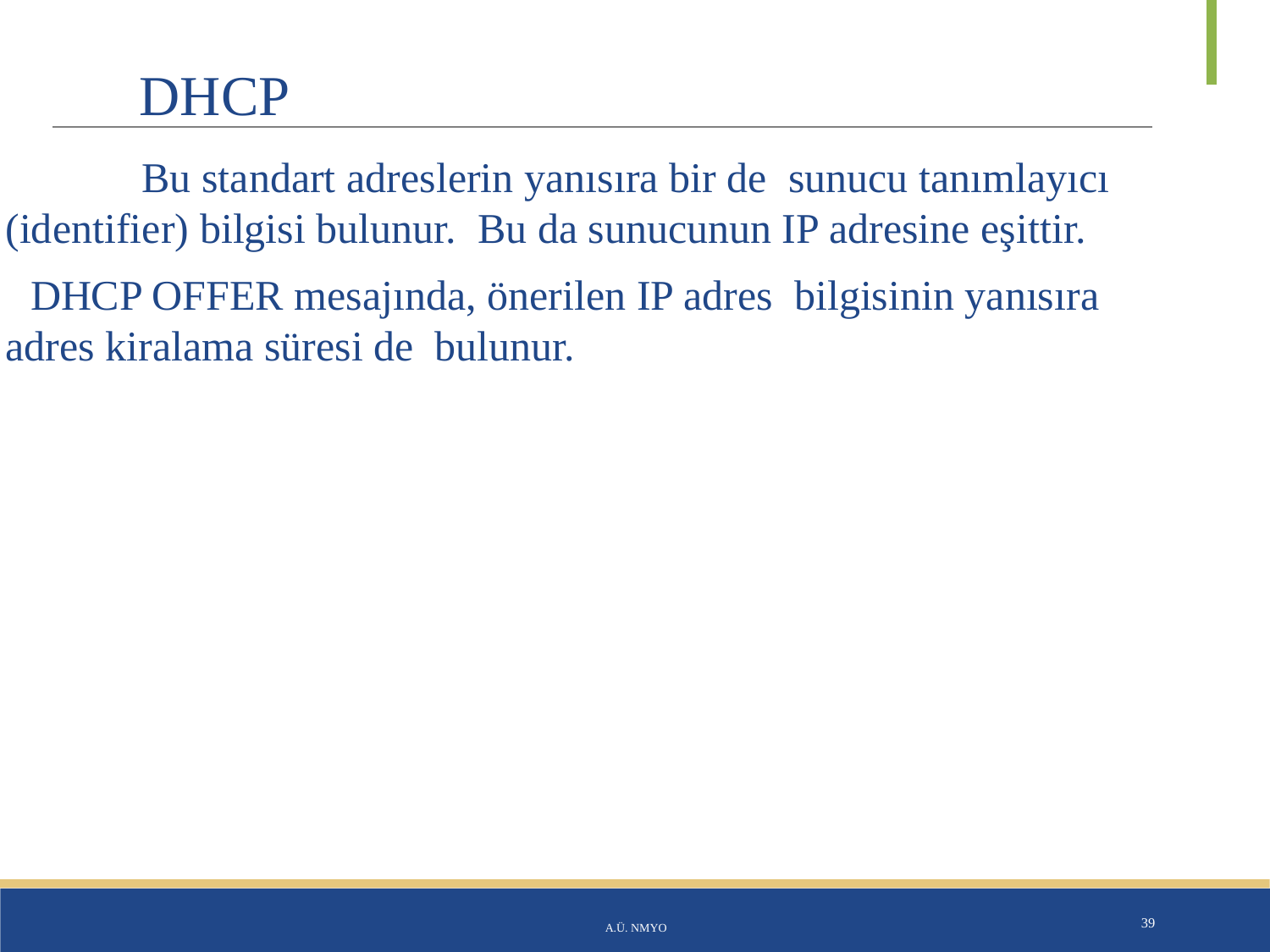

# DHCP
Bu standart adreslerin yanısıra bir de  sunucu tanımlayıcı (identifier) bilgisi bulunur.  Bu da sunucunun IP adresine eşittir.
DHCP OFFER mesajında, önerilen IP adres  bilgisinin yanısıra adres kiralama süresi de  bulunur.
A.Ü. NMYO
39